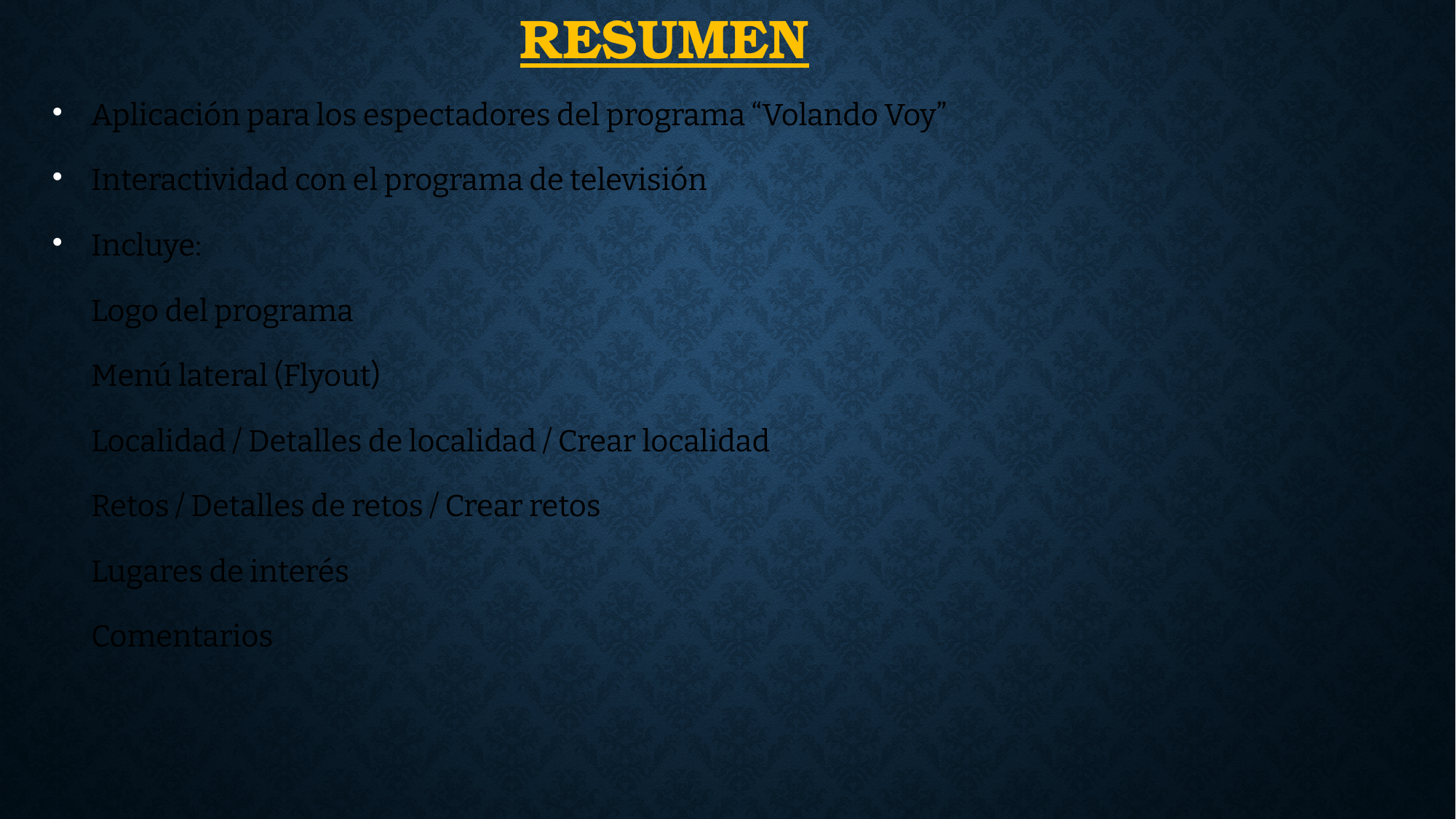

# Resumen
Aplicación para los espectadores del programa “Volando Voy”
Interactividad con el programa de televisión
Incluye:
Logo del programa
Menú lateral (Flyout)
Localidad / Detalles de localidad / Crear localidad
Retos / Detalles de retos / Crear retos
Lugares de interés
Comentarios